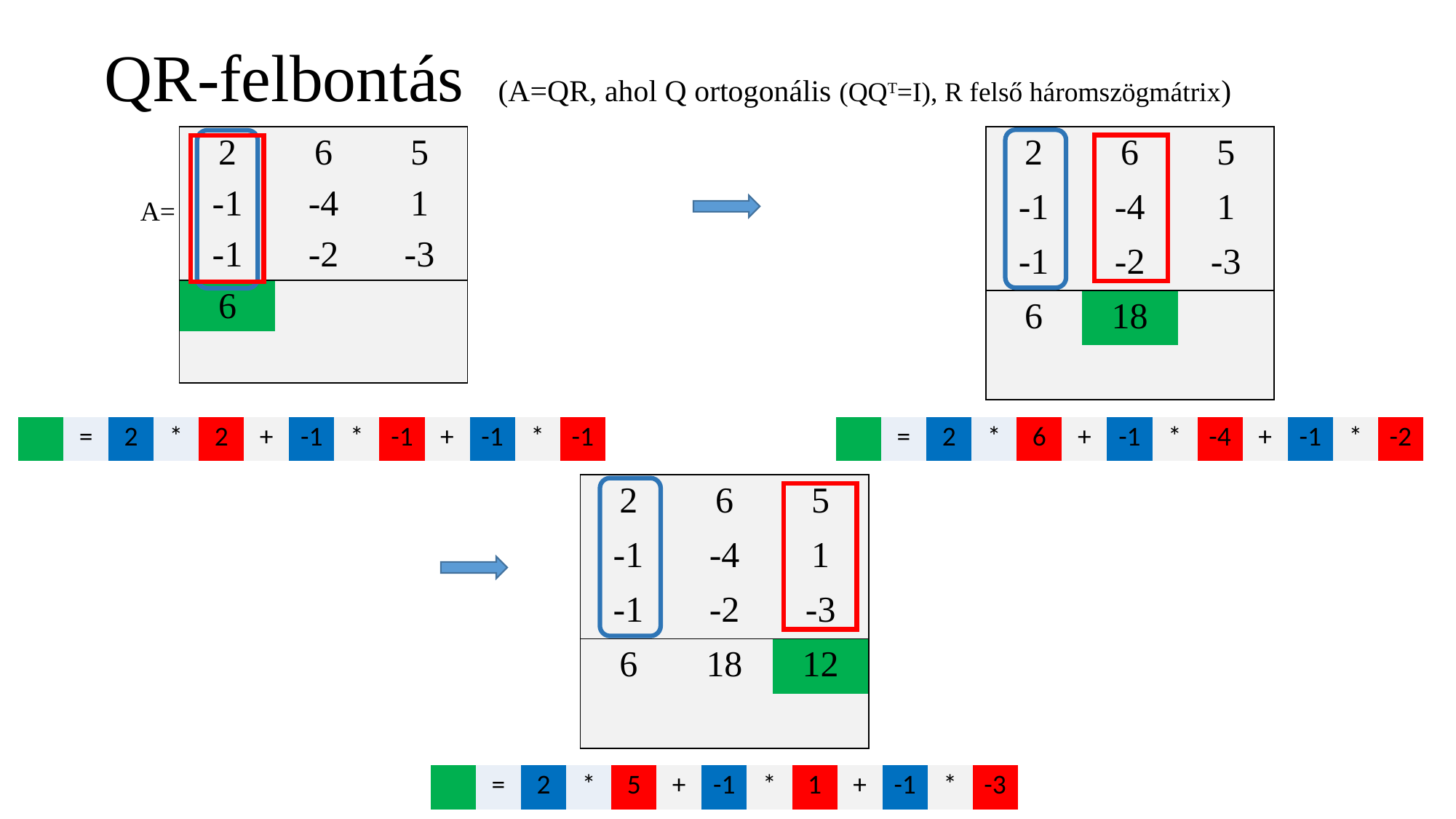

QR-felbontás  (A=QR, ahol Q ortogonális (QQT=I), R felső háromszögmátrix)
| 2 | 6 | 5 |
| --- | --- | --- |
| -1 | -4 | 1 |
| -1 | -2 | -3 |
| 6 |  |  |
|  |  |  |
| 2 | 6 | 5 |
| --- | --- | --- |
| -1 | -4 | 1 |
| -1 | -2 | -3 |
| 6 | 18 |  |
|  |  |  |

A=

|  | = | 2 | \* | 6 | + | -1 | \* | -4 | + | -1 | \* | -2 |
| --- | --- | --- | --- | --- | --- | --- | --- | --- | --- | --- | --- | --- |
|  | = | 2 | \* | 2 | + | -1 | \* | -1 | + | -1 | \* | -1 |
| --- | --- | --- | --- | --- | --- | --- | --- | --- | --- | --- | --- | --- |
| 2 | 6 | 5 |
| --- | --- | --- |
| -1 | -4 | 1 |
| -1 | -2 | -3 |
| 6 | 18 | 12 |
|  |  |  |

|  | = | 2 | \* | 5 | + | -1 | \* | 1 | + | -1 | \* | -3 |
| --- | --- | --- | --- | --- | --- | --- | --- | --- | --- | --- | --- | --- |